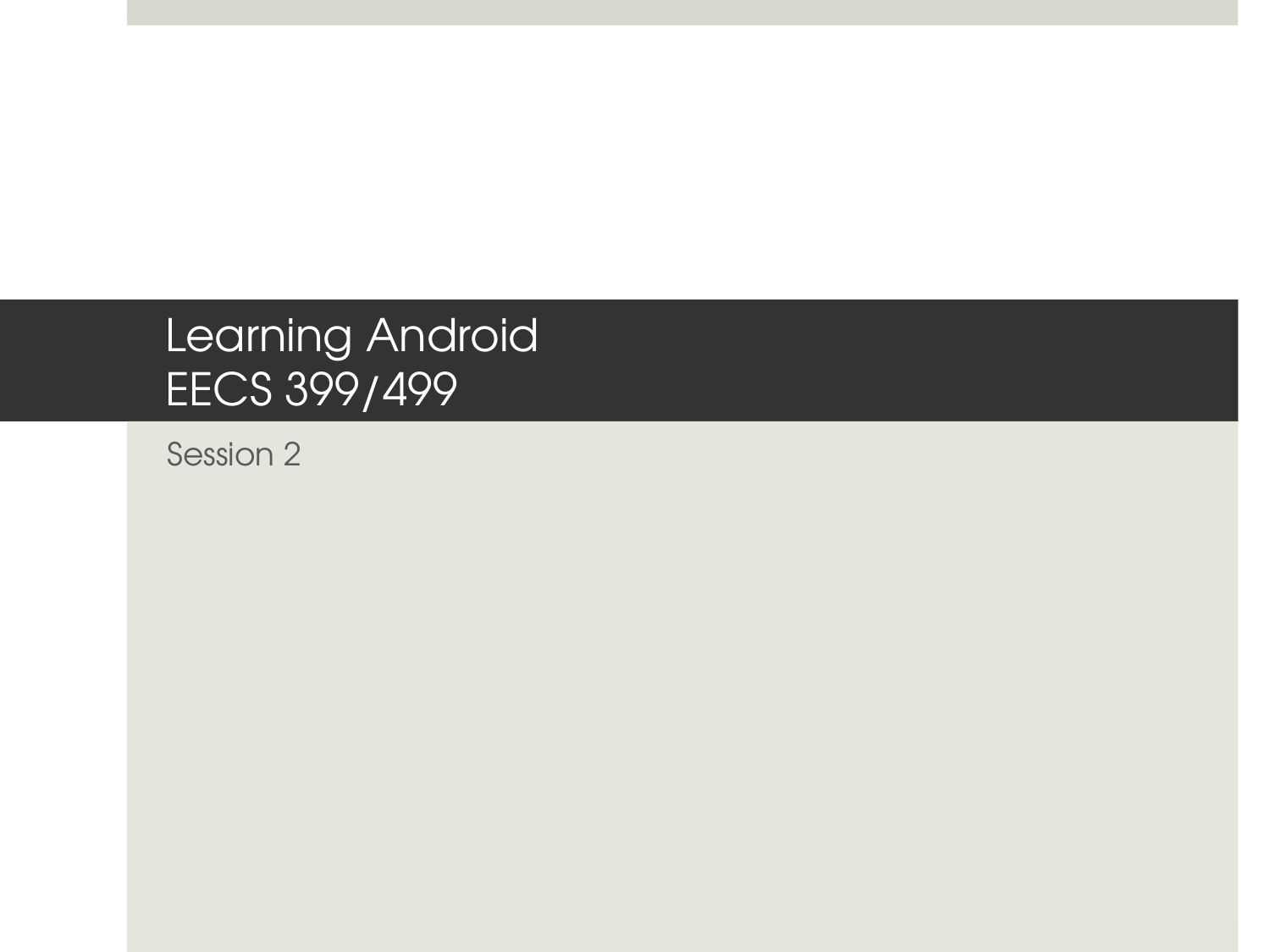

# Learning Android EECS 399/499
Session 2